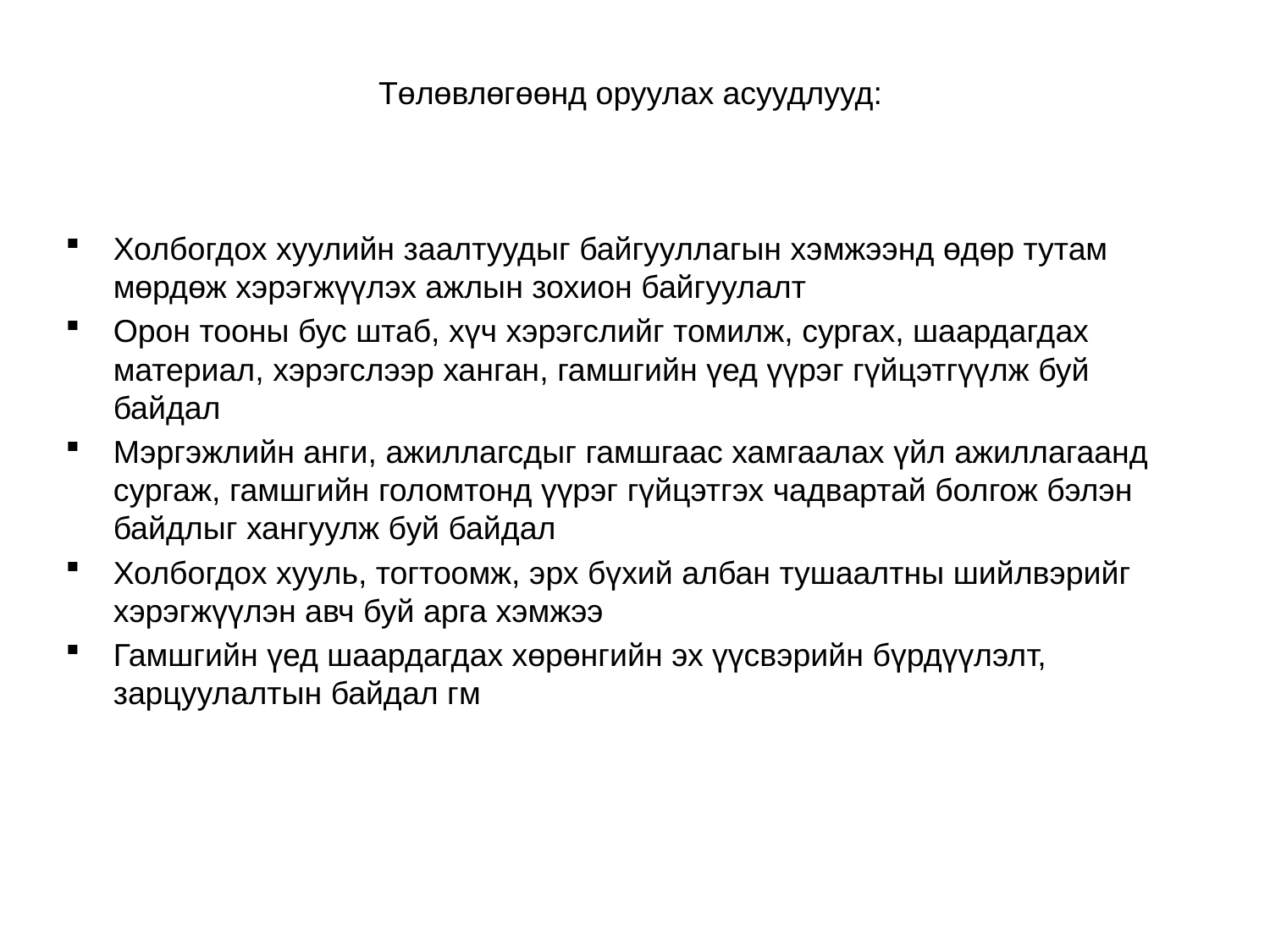

# Төлөвлөгөөнд оруулах асуудлууд:
Холбогдох хуулийн заалтуудыг байгууллагын хэмжээнд өдөр тутам мөрдөж хэрэгжүүлэх ажлын зохион байгуулалт
Орон тооны бус штаб, хүч хэрэгслийг томилж, сургах, шаардагдах материал, хэрэгслээр ханган, гамшгийн үед үүрэг гүйцэтгүүлж буй байдал
Мэргэжлийн анги, ажиллагсдыг гамшгаас хамгаалах үйл ажиллагаанд сургаж, гамшгийн голомтонд үүрэг гүйцэтгэх чадвартай болгож бэлэн байдлыг хангуулж буй байдал
Холбогдох хууль, тогтоомж, эрх бүхий албан тушаалтны шийлвэрийг хэрэгжүүлэн авч буй арга хэмжээ
Гамшгийн үед шаардагдах хөрөнгийн эх үүсвэрийн бүрдүүлэлт, зарцуулалтын байдал гм